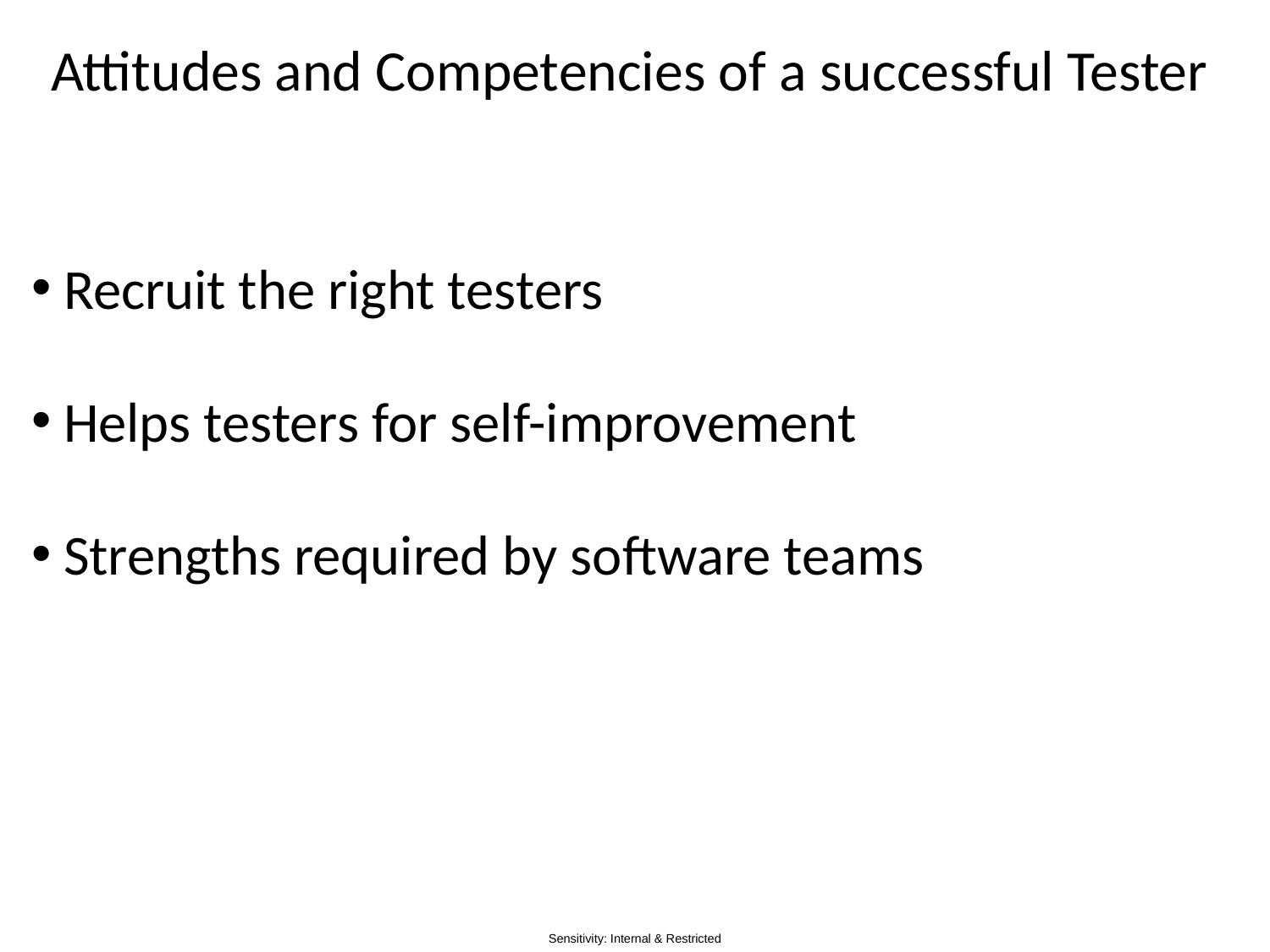

# Attitudes and Competencies of a successful Tester
Recruit the right testers
Helps testers for self-improvement
Strengths required by software teams